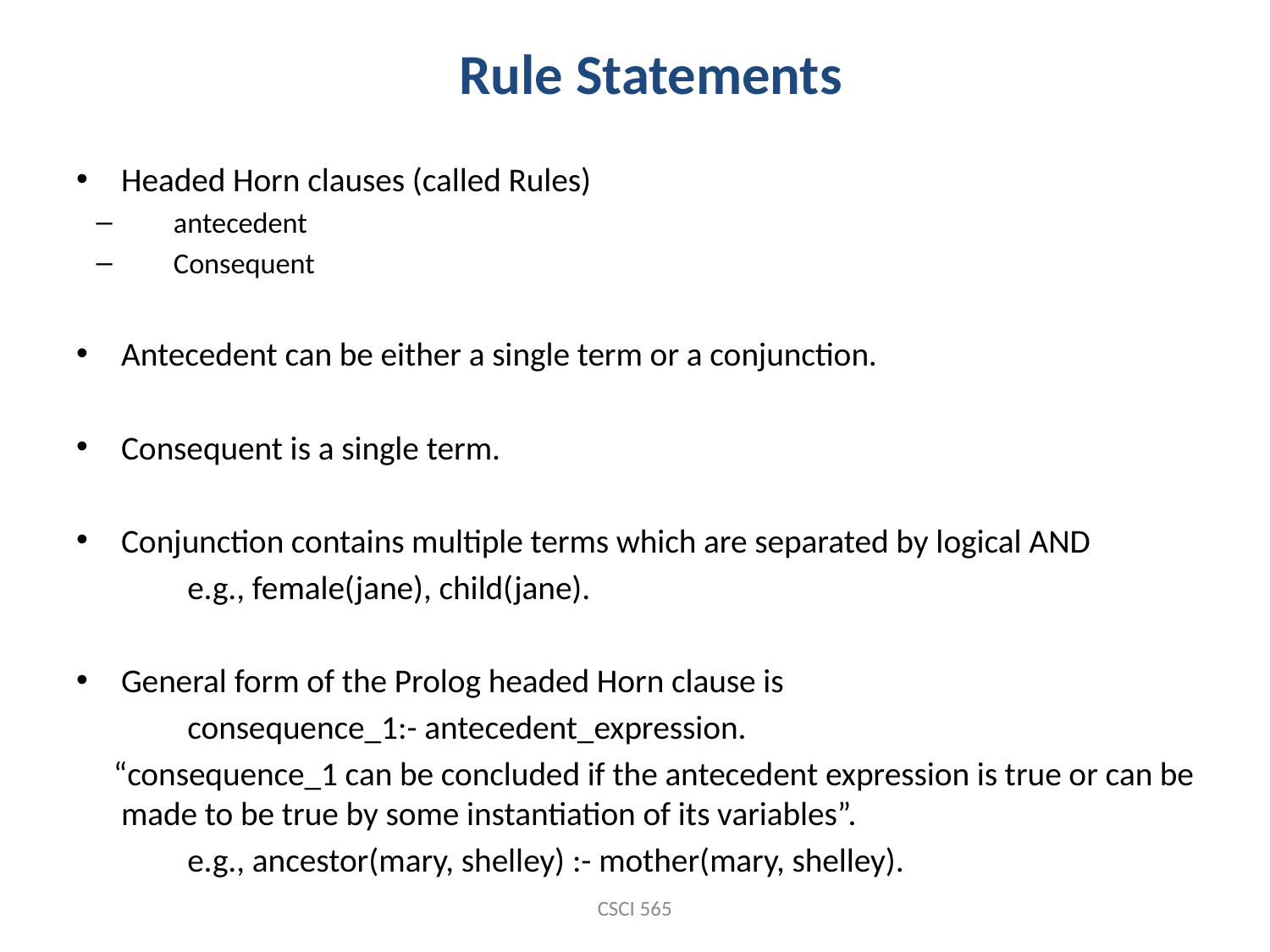

Rule Statements

Headed Horn clauses (called Rules)
antecedent
Consequent

Antecedent can be either a single term or a conjunction.

Consequent is a single term.

Conjunction contains multiple terms which are separated by logical AND
               e.g., female(jane), child(jane).

General form of the Prolog headed Horn clause is
               consequence_1:- antecedent_expression.
     “consequence_1 can be concluded if the antecedent expression is true or can be made to be true by some instantiation of its variables”.
               e.g., ancestor(mary, shelley) :- mother(mary, shelley).
CSCI 565